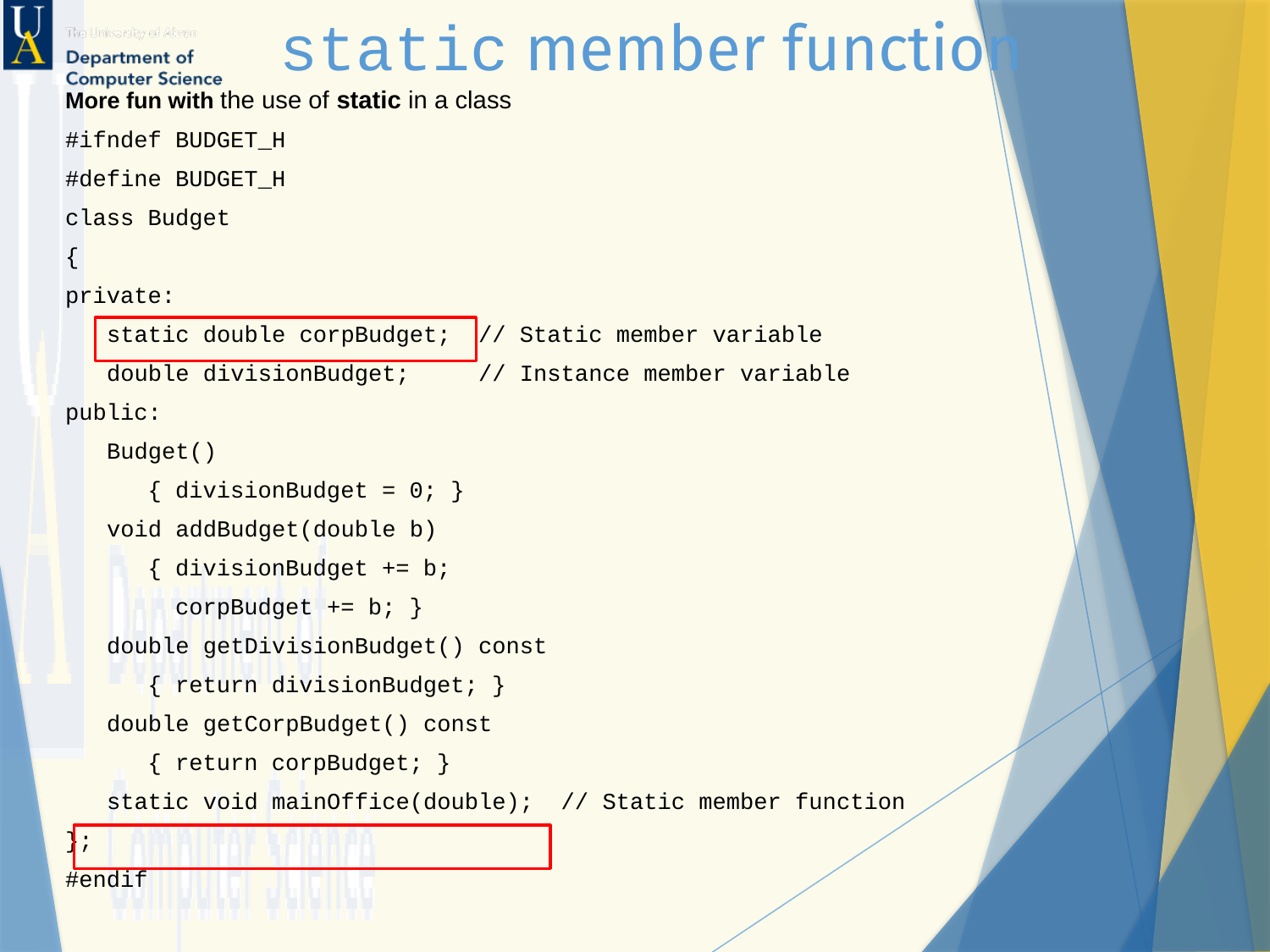

static member function
More fun with the use of static in a class
#ifndef BUDGET_H
#define BUDGET_H
class Budget
{
private:
   static double corpBudget;  // Static member variable
   double divisionBudget;     // Instance member variable
public:
   Budget()
      { divisionBudget = 0; }
   void addBudget(double b)
      { divisionBudget += b;
        corpBudget += b; }
   double getDivisionBudget() const
      { return divisionBudget; }
   double getCorpBudget() const
      { return corpBudget; }
   static void mainOffice(double);  // Static member function
};
#endif